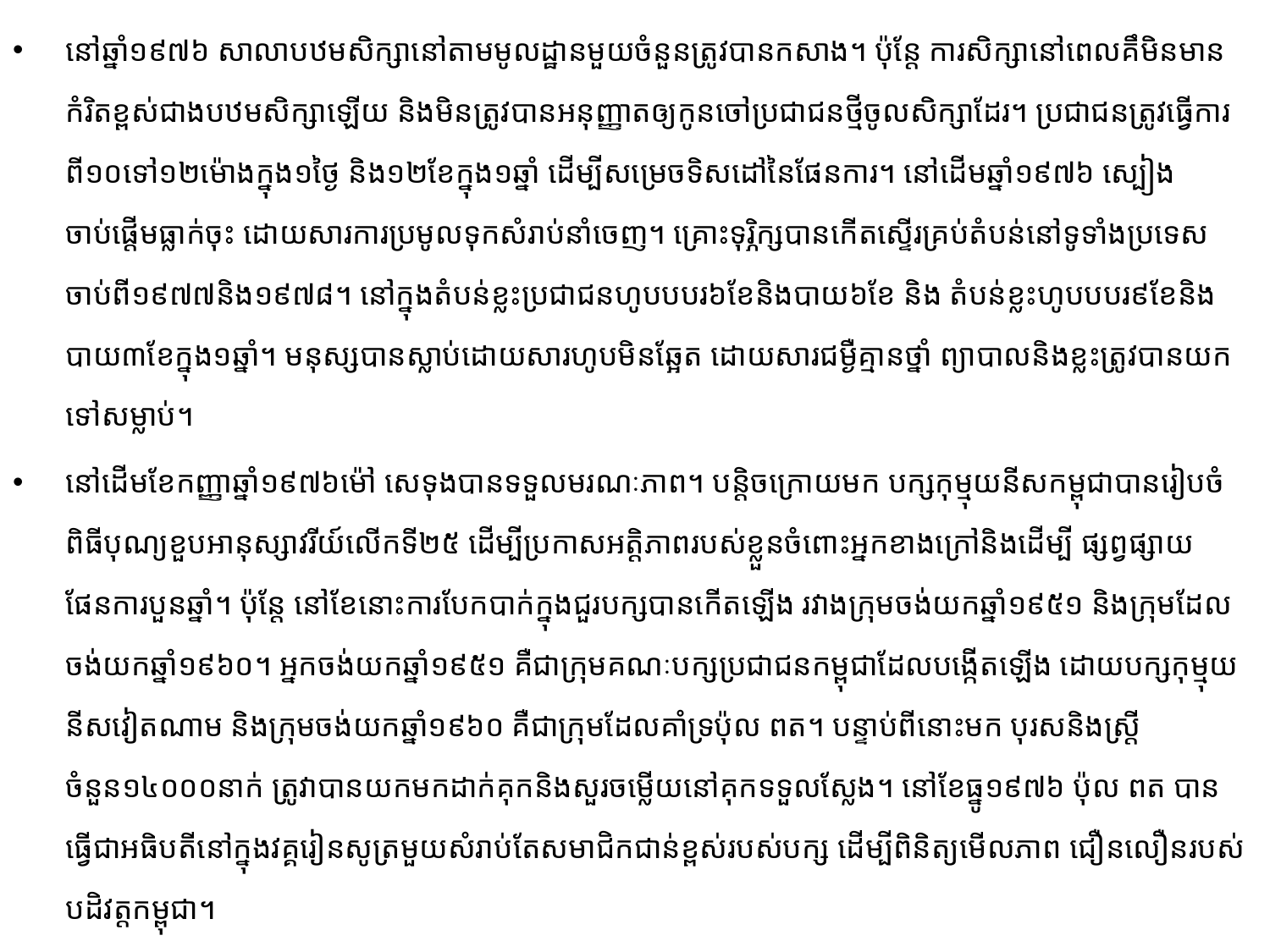

នៅឆ្នាំ១៩៧៦ សាលាបឋមសិក្សានៅតាមមូលដ្ឋានមួយចំនួនត្រូវបានកសាង។ ប៉ុន្តែ ការសិក្សា​នៅ​ពេល​គឹមិនមានកំរិតខ្ពស់ជាងបឋមសិក្សាឡើយ និងមិនត្រូវបាន​អនុញ្ញាតឲ្យកូនចៅប្រជាជនថ្មីចូលសិក្សាដែរ។ ប្រជា​ជនត្រូវធ្វើការពី១០ទៅ១២ម៉ោងក្នុង១ថ្ងៃ និង១២ខែក្នុង១ឆ្នាំ ដើម្បីសម្រេចទិសដៅនៃផែនការ។ នៅដើម​ឆ្នាំ១៩៧៦ ស្បៀងចាប់ផ្តើមធ្លាក់ចុះ ដោយសារការប្រមូលទុកសំរាប់នាំចេញ។ គ្រោះទុរ្ភិក្សបានកើតស្ទើរគ្រប់​តំបន់នៅទូទាំងប្រទេសចាប់ពី១៩៧៧និង១៩៧៨។ នៅក្នុងតំបន់ខ្លះប្រជាជនហូបបបរ៦ខែនិងបាយ៦ខែ និង តំបន់ខ្លះហូបបបរ៩ខែនិងបាយ៣ខែក្នុង១ឆ្នាំ។ មនុស្សបានស្លាប់ដោយសារហូបមិនឆ្អែត ដោយសារជម្ងឺគ្មានថ្នាំ ព្យាបាលនិងខ្លះត្រូវបានយកទៅសម្លាប់។
នៅដើមខែកញ្ញាឆ្នាំ១៩៧៦ម៉ៅ សេទុងបានទទួលមរណៈភាព។ បន្តិចក្រោយមក បក្សកុម្មុយនីសកម្ពុជា​បានរៀបចំពិធីបុណ្យខួបអានុស្សាវរីយ៍លើកទី២៥ ដើម្បីប្រកាសអត្តិភាពរបស់ខ្លួនចំពោះអ្នកខាងក្រៅនិងដើម្បី ផ្សព្វផ្សាយផែនការបួនឆ្នាំ។ ប៉ុន្តែ នៅខែនោះការបែកបាក់ក្នុងជួរបក្សបានកើតឡើង រវាងក្រុមចង់យកឆ្នាំ១៩៥១ និងក្រុមដែលចង់យកឆ្នាំ១៩៦០។ អ្នកចង់យកឆ្នាំ១៩៥១ គឺជាក្រុមគណៈបក្សប្រជាជនកម្ពុជាដែលបង្កើតឡើង ដោយបក្សកុម្មុយនីសវៀតណាម និងក្រុមចង់យកឆ្នាំ១៩៦០ គឺជាក្រុមដែលគាំទ្រប៉ុល ពត។ បន្ទាប់ពីនោះមក បុរសនិងស្រ្តីចំនួន១៤០០០នាក់ ត្រូវាបានយកមកដាក់គុកនិងសួរចម្លើយនៅគុកទទួលស្លែង។ នៅខែធ្នូ១៩៧៦ ប៉ុល ពត បានធ្វើជាអធិបតីនៅក្នុងវគ្គរៀនសូត្រមួយសំរាប់តែសមាជិកជាន់ខ្ពស់របស់បក្ស ដើម្បីពិនិត្យមើលភាព ជឿនលឿនរបស់បដិវត្តកម្ពុជា។